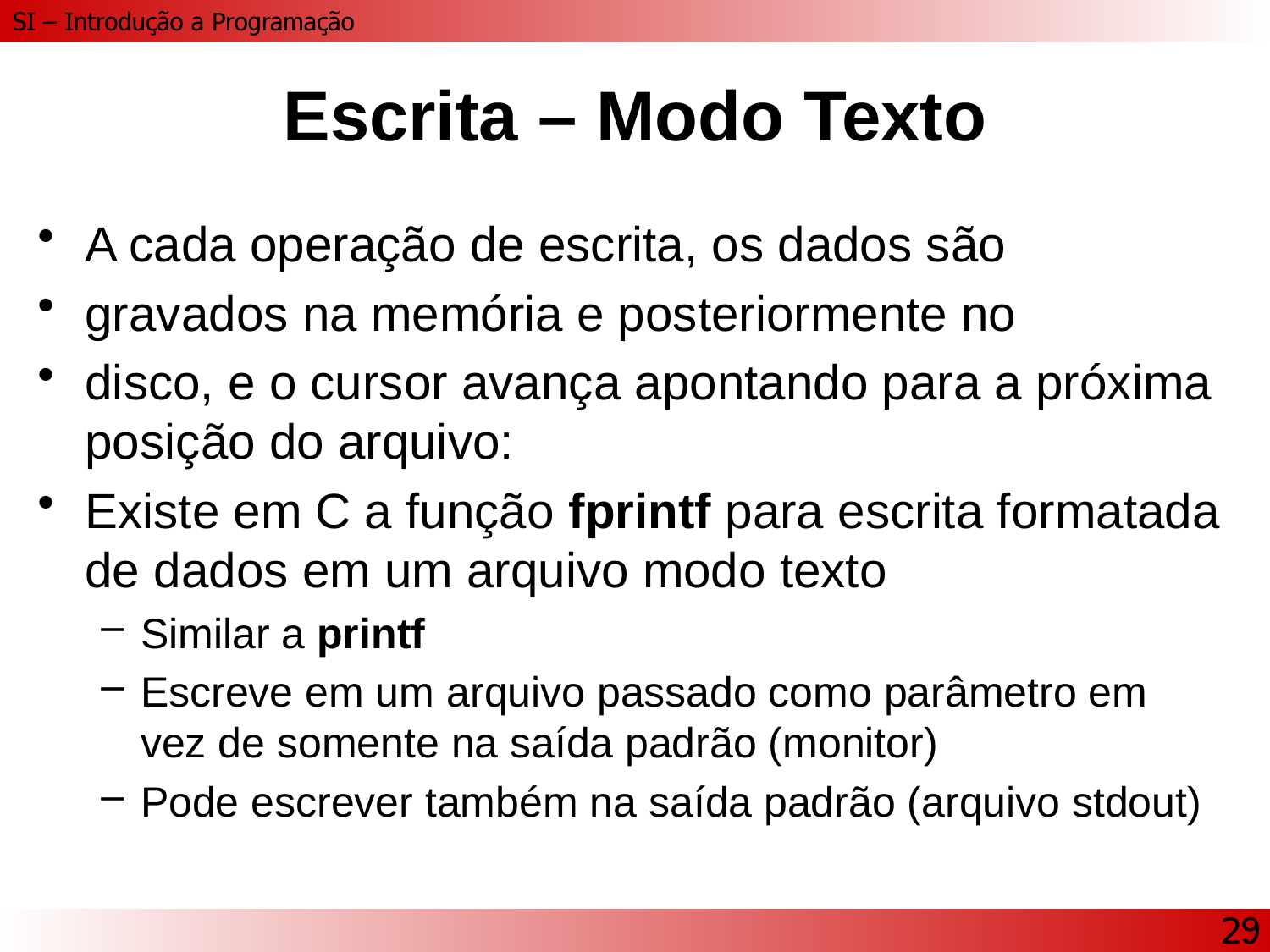

# Escrita – Modo Texto
A cada operação de escrita, os dados são
gravados na memória e posteriormente no
disco, e o cursor avança apontando para a próxima posição do arquivo:
Existe em C a função fprintf para escrita formatada de dados em um arquivo modo texto
Similar a printf
Escreve em um arquivo passado como parâmetro em vez de somente na saída padrão (monitor)
Pode escrever também na saída padrão (arquivo stdout)
29